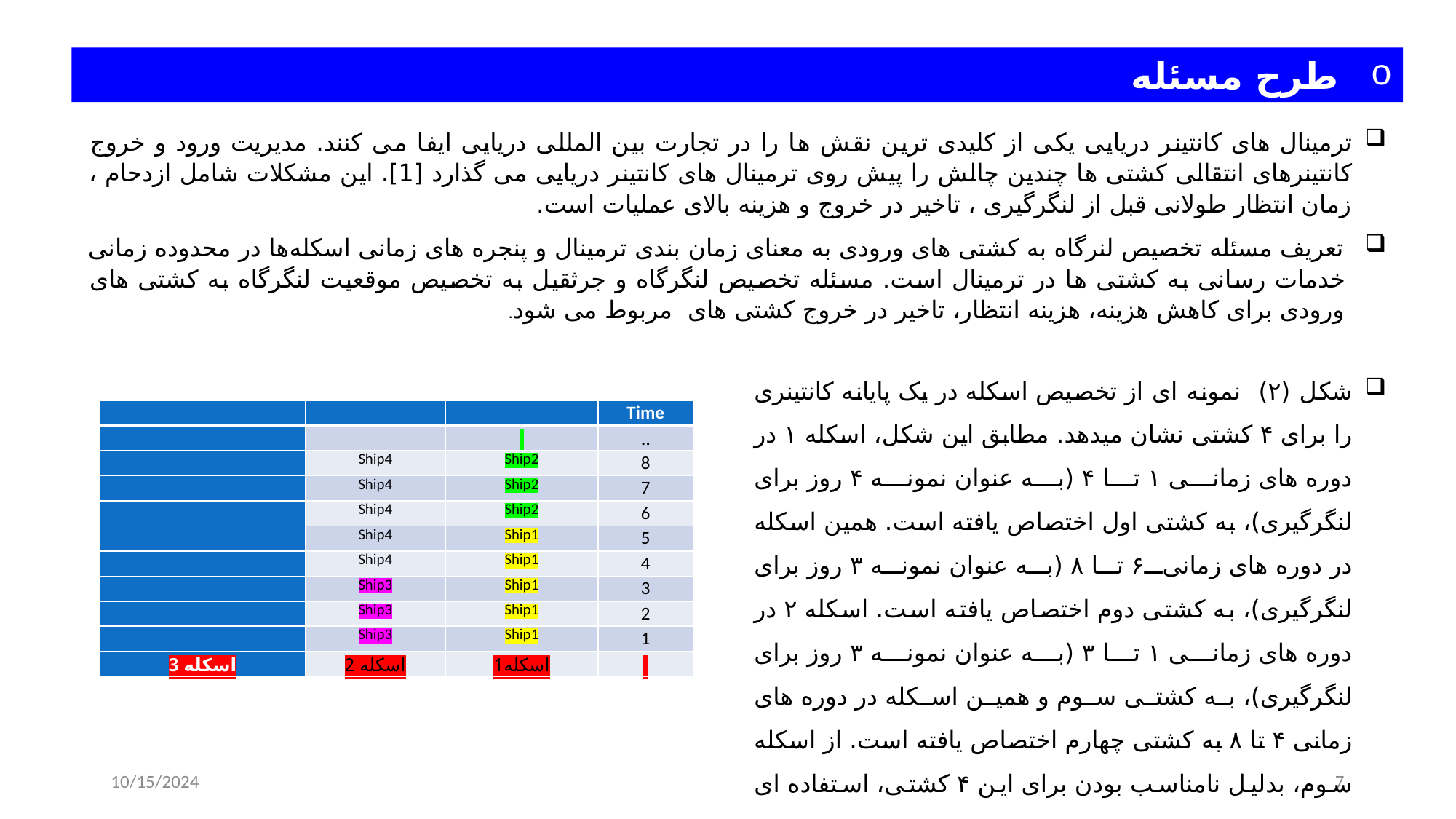

طرح مسئله
ترمینال های کانتینر دریایی یکی از کلیدی ترین نقش ها را در تجارت بین المللی دریایی ایفا می کنند. مدیریت ورود و خروج کانتینرهای انتقالی کشتی ها چندین چالش را پیش روی ترمینال های کانتینر دریایی می گذارد [1]. این مشکلات شامل ازدحام ، زمان انتظار طولانی قبل از لنگرگیری ، تاخیر در خروج و هزینه بالای عملیات است.
تعریف مسئله تخصیص لنرگاه به کشتی های ورودی به معنای زمان بندی ترمینال و پنجره های زمانی اسکله‌ها در محدوده زمانی خدمات رسانی به کشتی ها در ترمینال است. مسئله تخصیص لنگرگاه و جرثقیل به تخصیص موقعیت لنگرگاه به کشتی های ورودی برای کاهش هزینه، هزینه انتظار، تاخیر در خروج کشتی های  مربوط می شود.
شکل (۲)  نمونه ای از تخصیص اسکله در یک پایانه کانتینری را برای ۴ کشتی­ نشان می­دهد. مطابق این شکل، اسکله ۱ در دوره های زمانی ۱ تا ۴ (به عنوان نمونه ۴ روز برای لنگرگیری)، به کشتی اول اختصاص یافته است. همین اسکله در دوره های زمانی۶ تا ۸ (به عنوان نمونه ۳ روز برای لنگرگیری)، به کشتی دوم اختصاص یافته است. اسکله ۲ در دوره های زمانی ۱ تا ۳ (به عنوان نمونه ۳ روز برای لنگرگیری)، به کشتی سوم و همین اسکله در دوره های زمانی ۴ تا ۸ به کشتی چهارم اختصاص یافته است. از اسکله سوم، بدلیل نامناسب بودن برای این ۴ کشتی، استفاده ای نمی­شود.

|  |  |  | Time |
| --- | --- | --- | --- |
|  |  |  | .. |
|  | Ship4 | Ship2 | 8 |
|  | Ship4 | Ship2 | 7 |
|  | Ship4 | Ship2 | 6 |
|  | Ship4 | Ship1 | 5 |
|  | Ship4 | Ship1 | 4 |
|  | Ship3 | Ship1 | 3 |
|  | Ship3 | Ship1 | 2 |
|  | Ship3 | Ship1 | 1 |
| اسکله 3 | اسکله 2 | اسکله1 |  |
10/15/2024
7